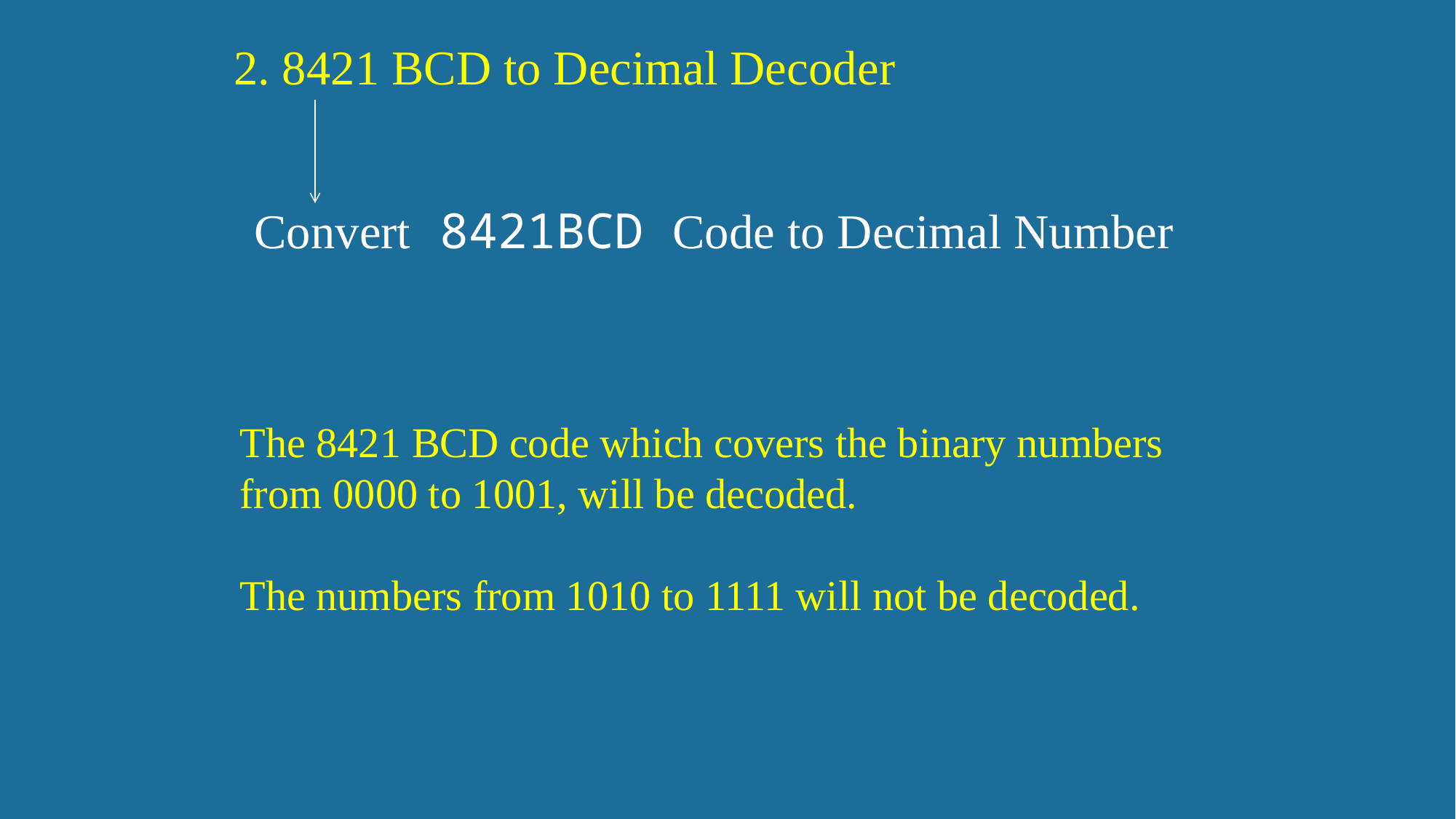

2. 8421 BCD to Decimal Decoder
Convert 8421BCD Code to Decimal Number
The 8421 BCD code which covers the binary numbers from 0000 to 1001, will be decoded.

The numbers from 1010 to 1111 will not be decoded.